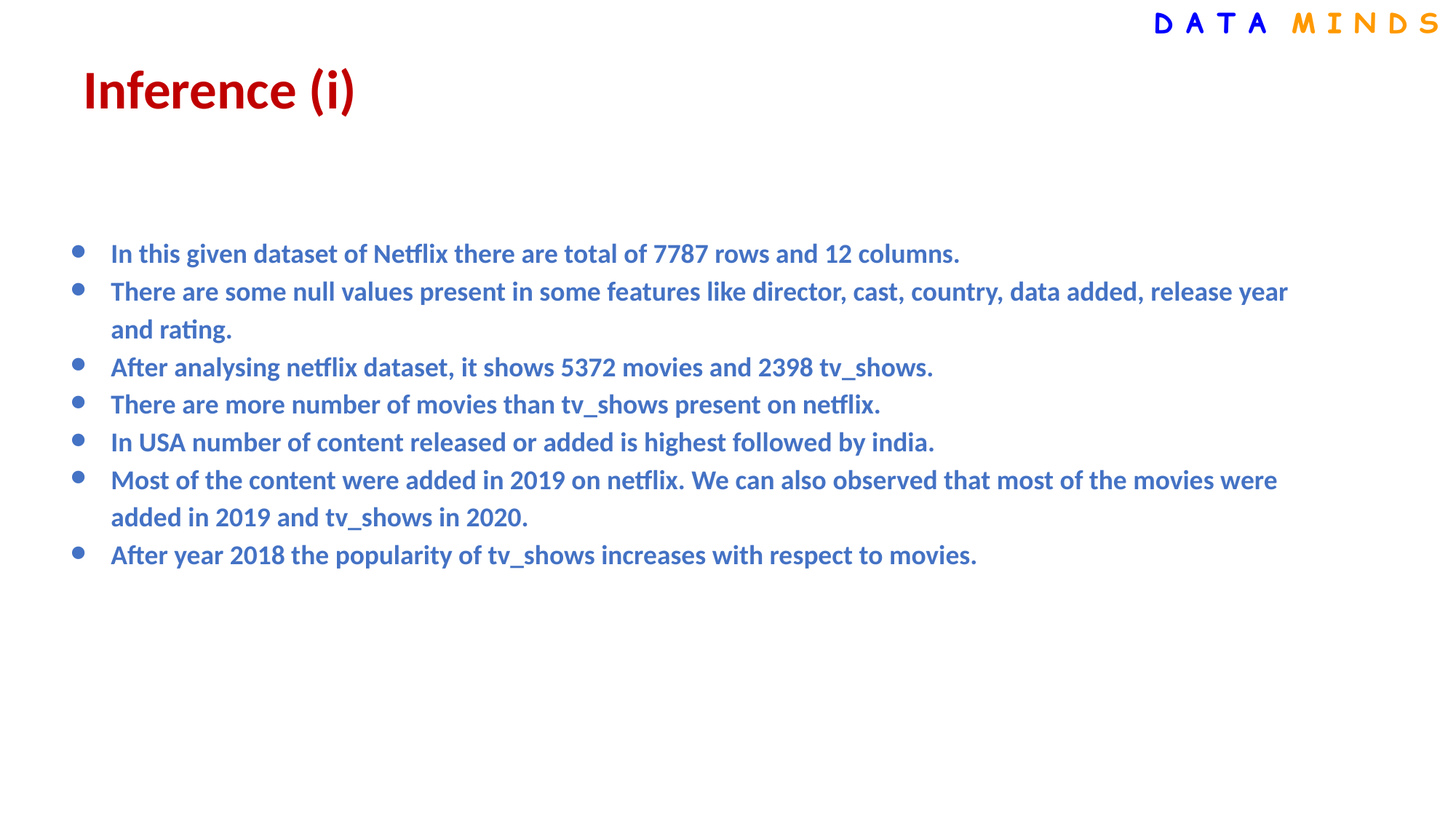

D A T A  M I N D S
Inference (i)
In this given dataset of Netflix there are total of 7787 rows and 12 columns.
There are some null values present in some features like director, cast, country, data added, release year and rating.
After analysing netflix dataset, it shows 5372 movies and 2398 tv_shows.
There are more number of movies than tv_shows present on netflix.
In USA number of content released or added is highest followed by india.
Most of the content were added in 2019 on netflix. We can also observed that most of the movies were added in 2019 and tv_shows in 2020.
After year 2018 the popularity of tv_shows increases with respect to movies.